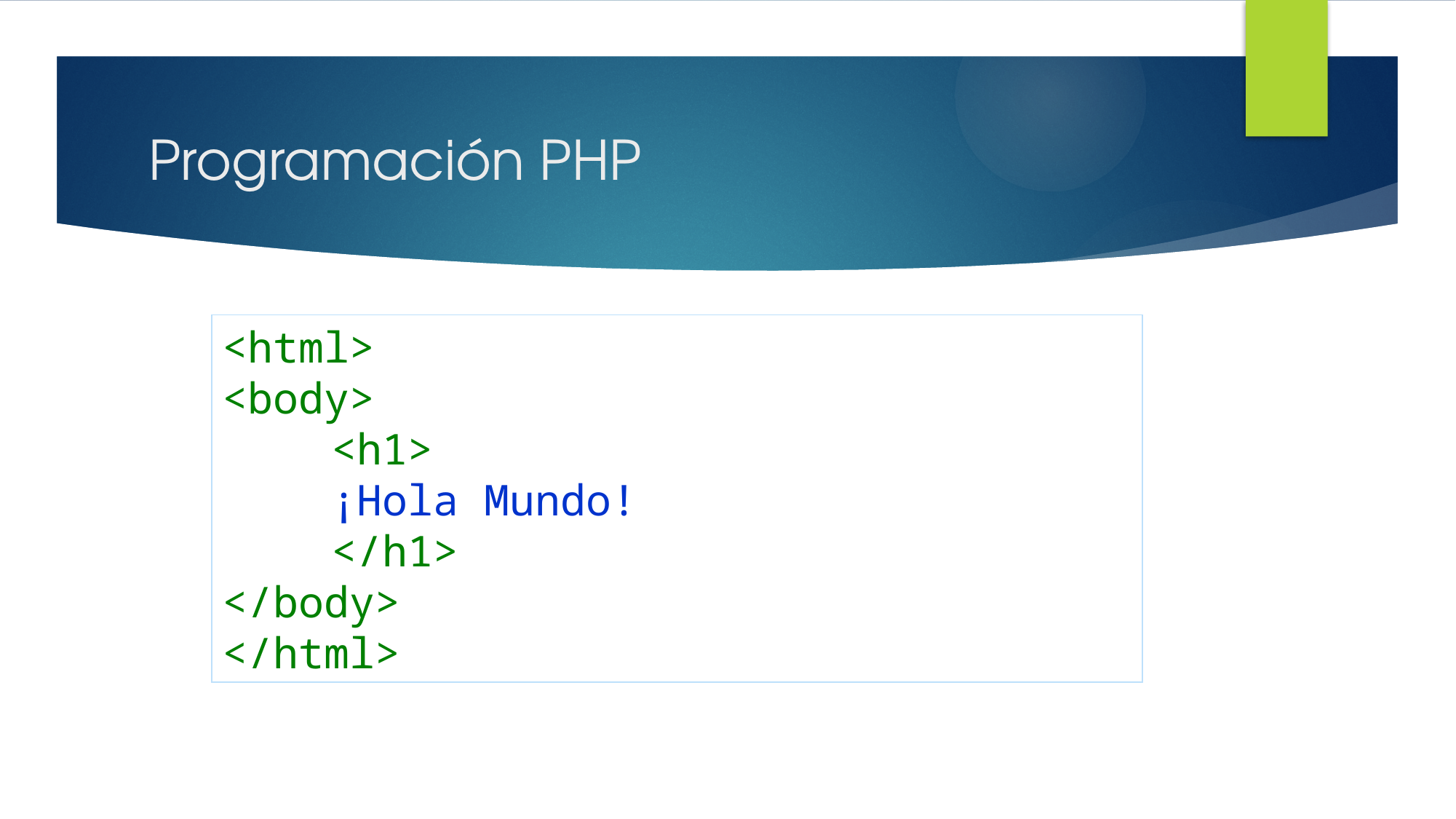

# Programación PHP
<html>
<body>
	<h1>
	¡Hola Mundo!
	</h1>
</body>
</html>